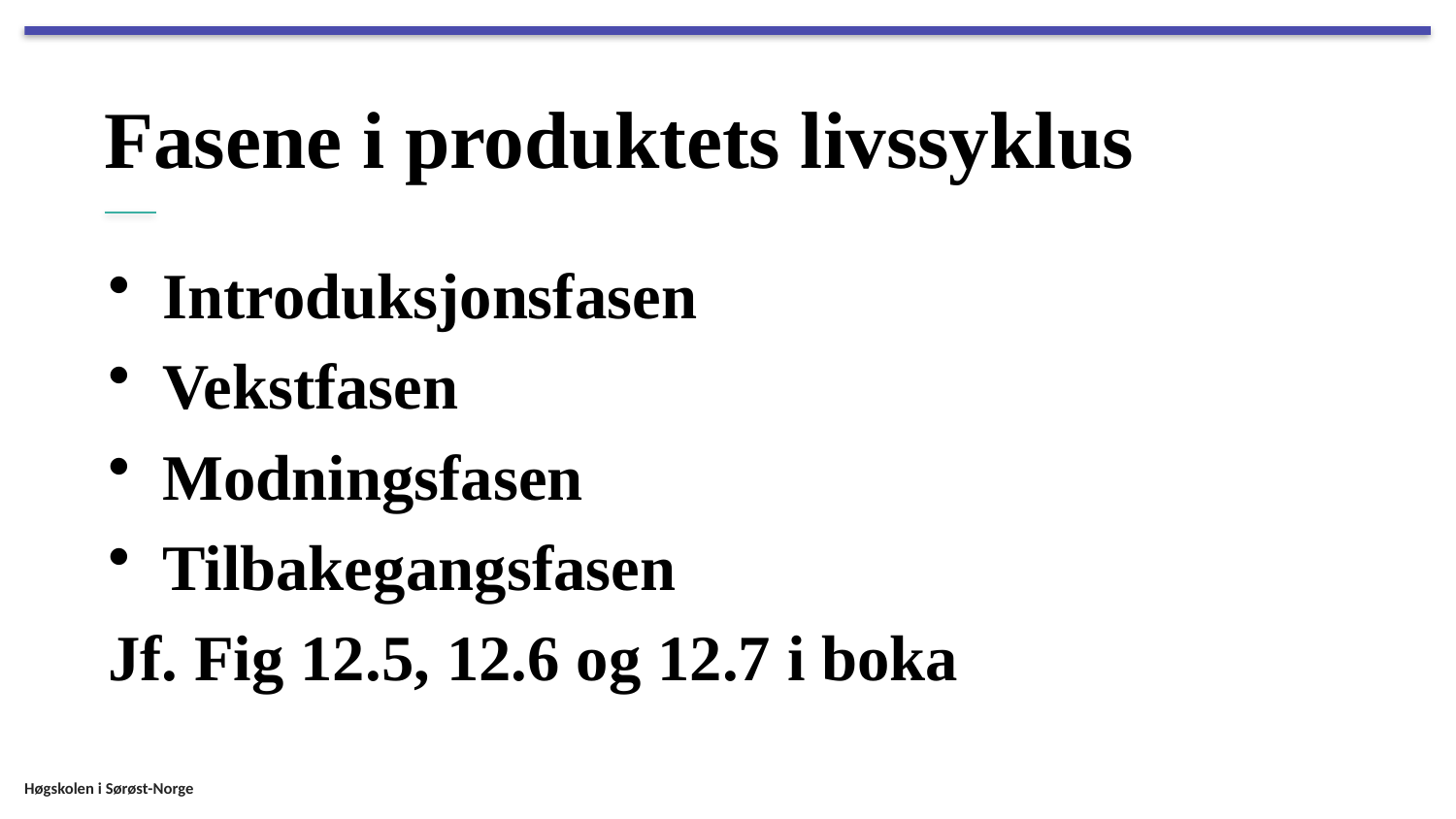

# Fasene i produktets livssyklus
Introduksjonsfasen
Vekstfasen
Modningsfasen
Tilbakegangsfasen
Jf. Fig 12.5, 12.6 og 12.7 i boka